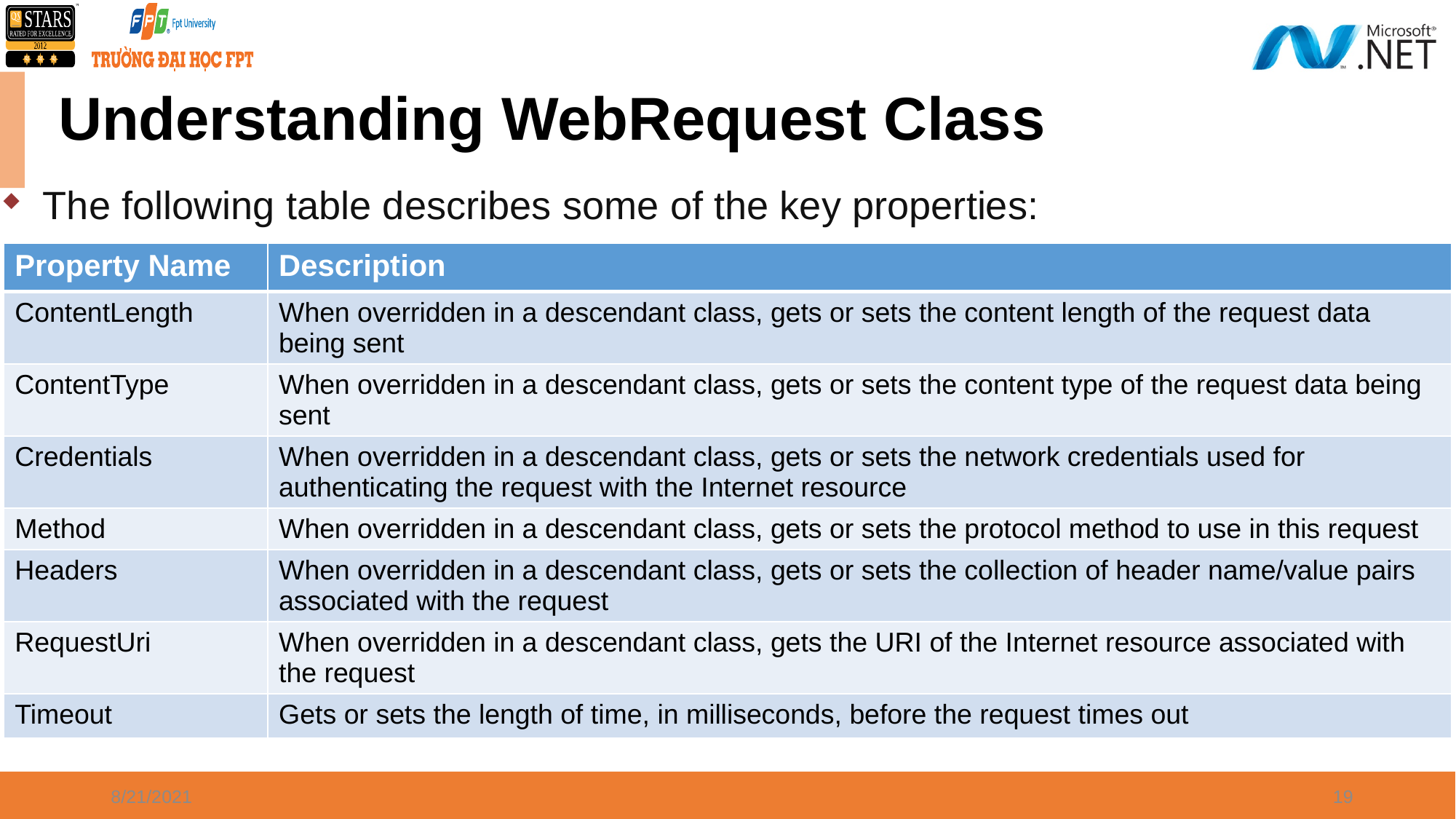

# Understanding WebRequest Class
The following table describes some of the key properties:
| Property Name | Description |
| --- | --- |
| ContentLength | When overridden in a descendant class, gets or sets the content length of the request data being sent |
| ContentType | When overridden in a descendant class, gets or sets the content type of the request data being sent |
| Credentials | When overridden in a descendant class, gets or sets the network credentials used for authenticating the request with the Internet resource |
| Method | When overridden in a descendant class, gets or sets the protocol method to use in this request |
| Headers | When overridden in a descendant class, gets or sets the collection of header name/value pairs associated with the request |
| RequestUri | When overridden in a descendant class, gets the URI of the Internet resource associated with the request |
| Timeout | Gets or sets the length of time, in milliseconds, before the request times out |
8/21/2021
19